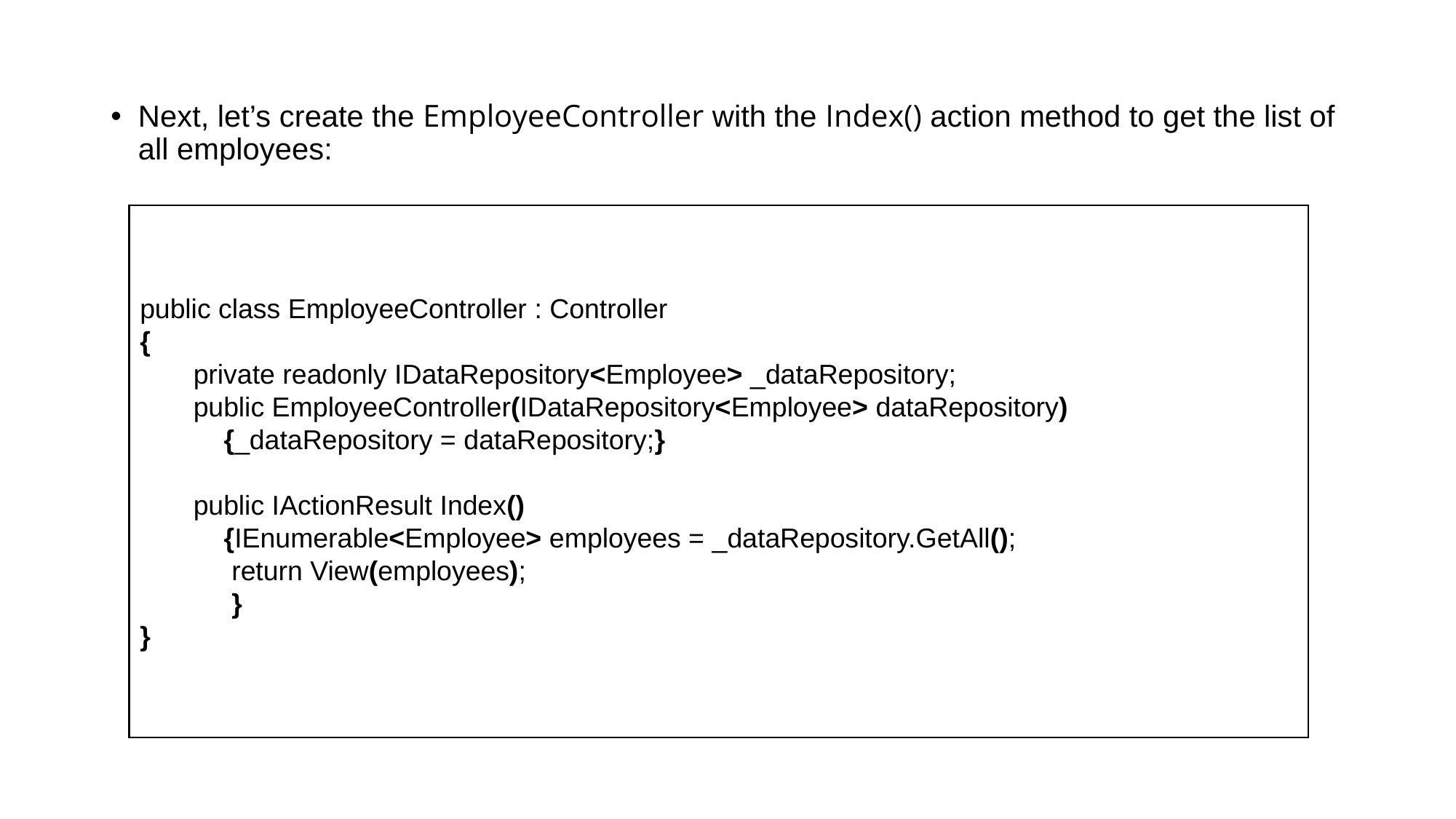

Next, let’s create the EmployeeController with the Index() action method to get the list of all employees:

public class EmployeeController : Controller
{
       private readonly IDataRepository<Employee> _dataRepository;
       public EmployeeController(IDataRepository<Employee> dataRepository)
           {_dataRepository = dataRepository;}

       public IActionResult Index()
           {IEnumerable<Employee> employees = _dataRepository.GetAll();
            return View(employees);
            }
}